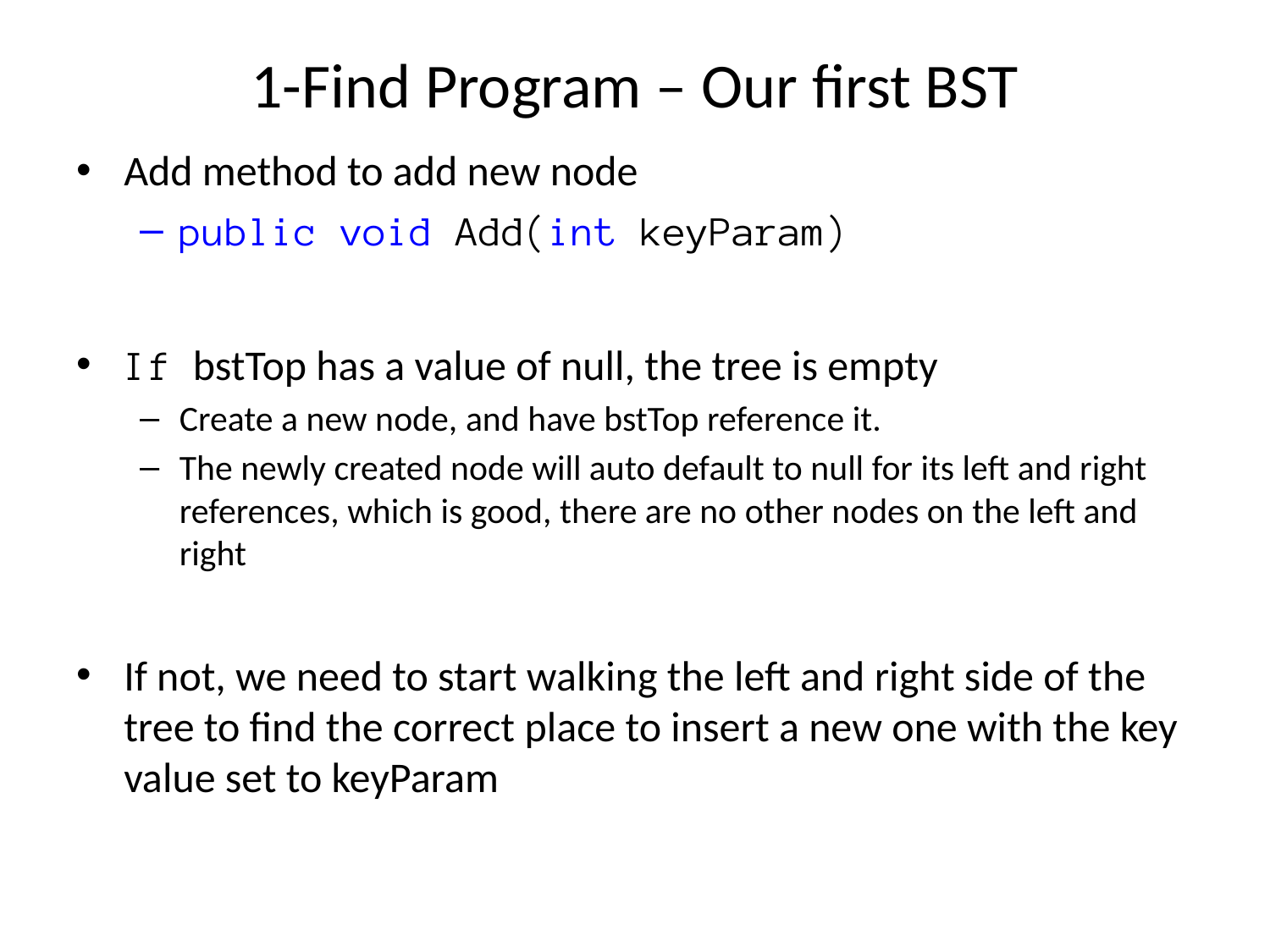

# 1-Find Program – Our first BST
Add method to add new node
public void Add(int keyParam)

If bstTop has a value of null, the tree is empty
Create a new node, and have bstTop reference it.
The newly created node will auto default to null for its left and right references, which is good, there are no other nodes on the left and right

If not, we need to start walking the left and right side of the tree to find the correct place to insert a new one with the key value set to keyParam